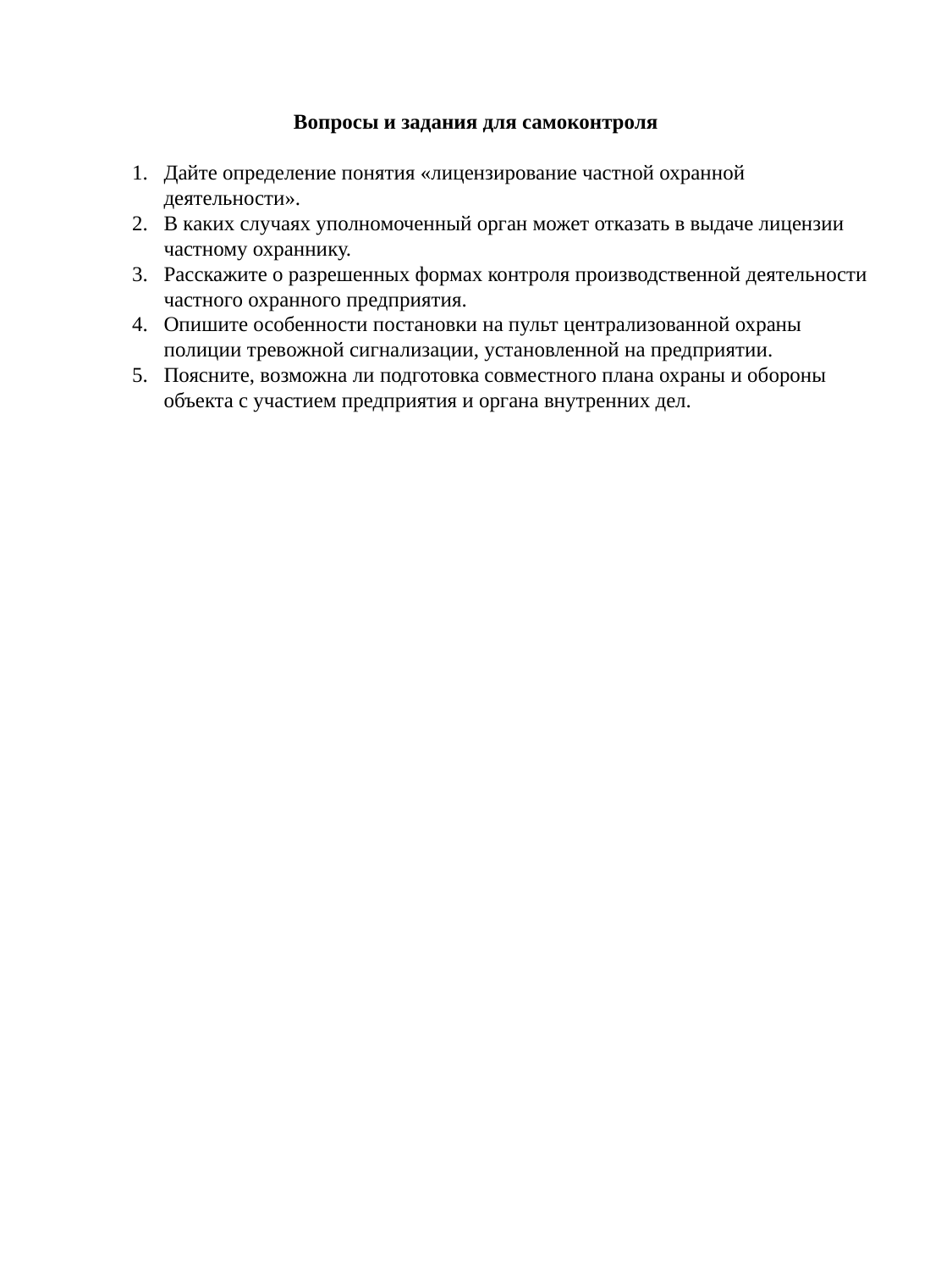

Вопросы и задания для самоконтроля

Дайте определение понятия «лицензирование частной охранной деятельности».
В каких случаях уполномоченный орган может отказать в выдаче лицензии частному охраннику.
Расскажите о разрешенных формах контроля производственной деятельности частного охранного предприятия.
Опишите особенности постановки на пульт централизованной охраны полиции тревожной сигнализации, установленной на предприятии.
Поясните, возможна ли подготовка совместного плана охраны и обороны объекта с участием предприятия и органа внутренних дел.